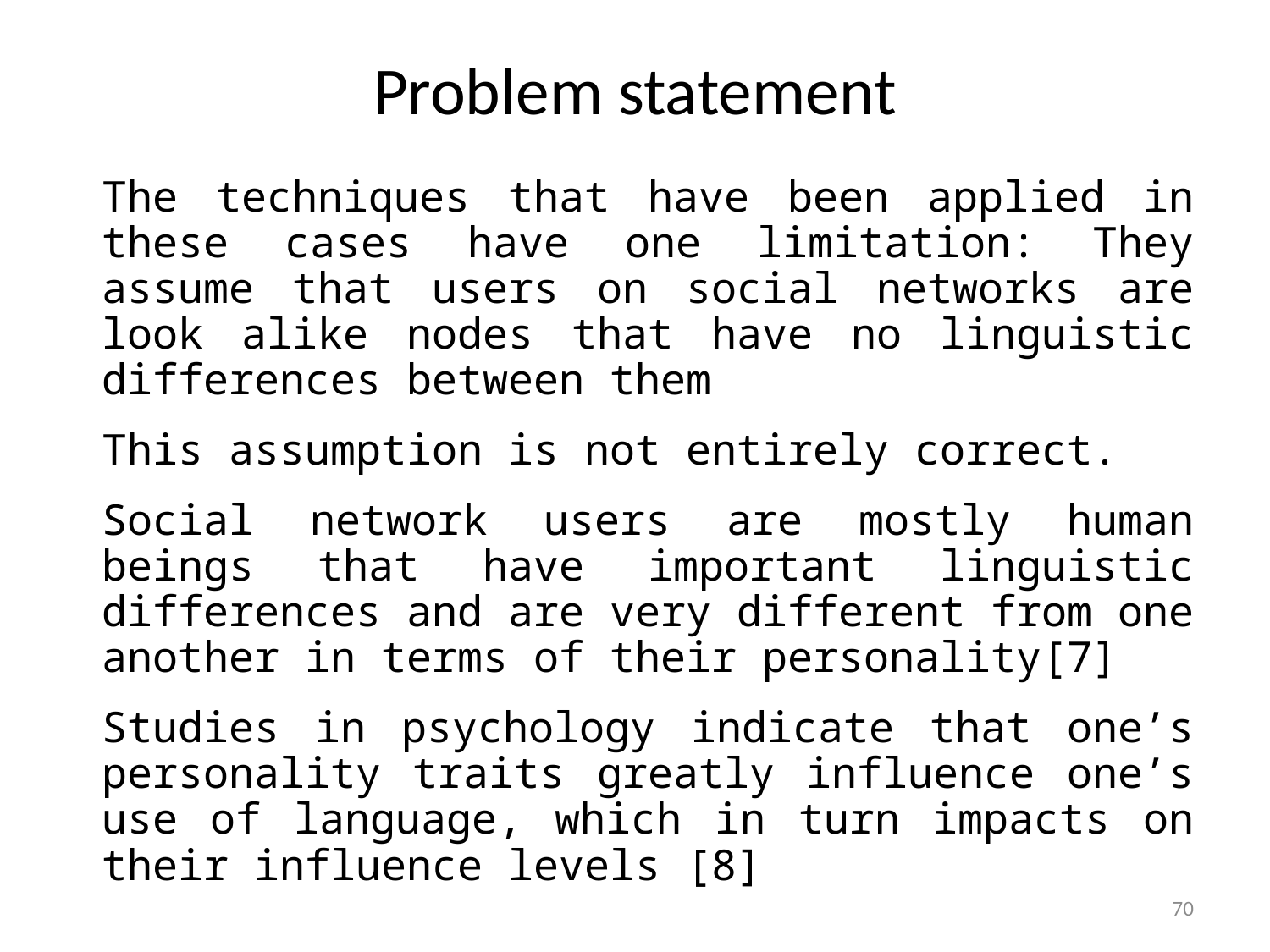

# Problem statement
The techniques that have been applied in these cases have one limitation: They assume that users on social networks are look alike nodes that have no linguistic differences between them
This assumption is not entirely correct.
Social network users are mostly human beings that have important linguistic differences and are very different from one another in terms of their personality[7]
Studies in psychology indicate that one’s personality traits greatly influence one’s use of language, which in turn impacts on their influence levels [8]

70